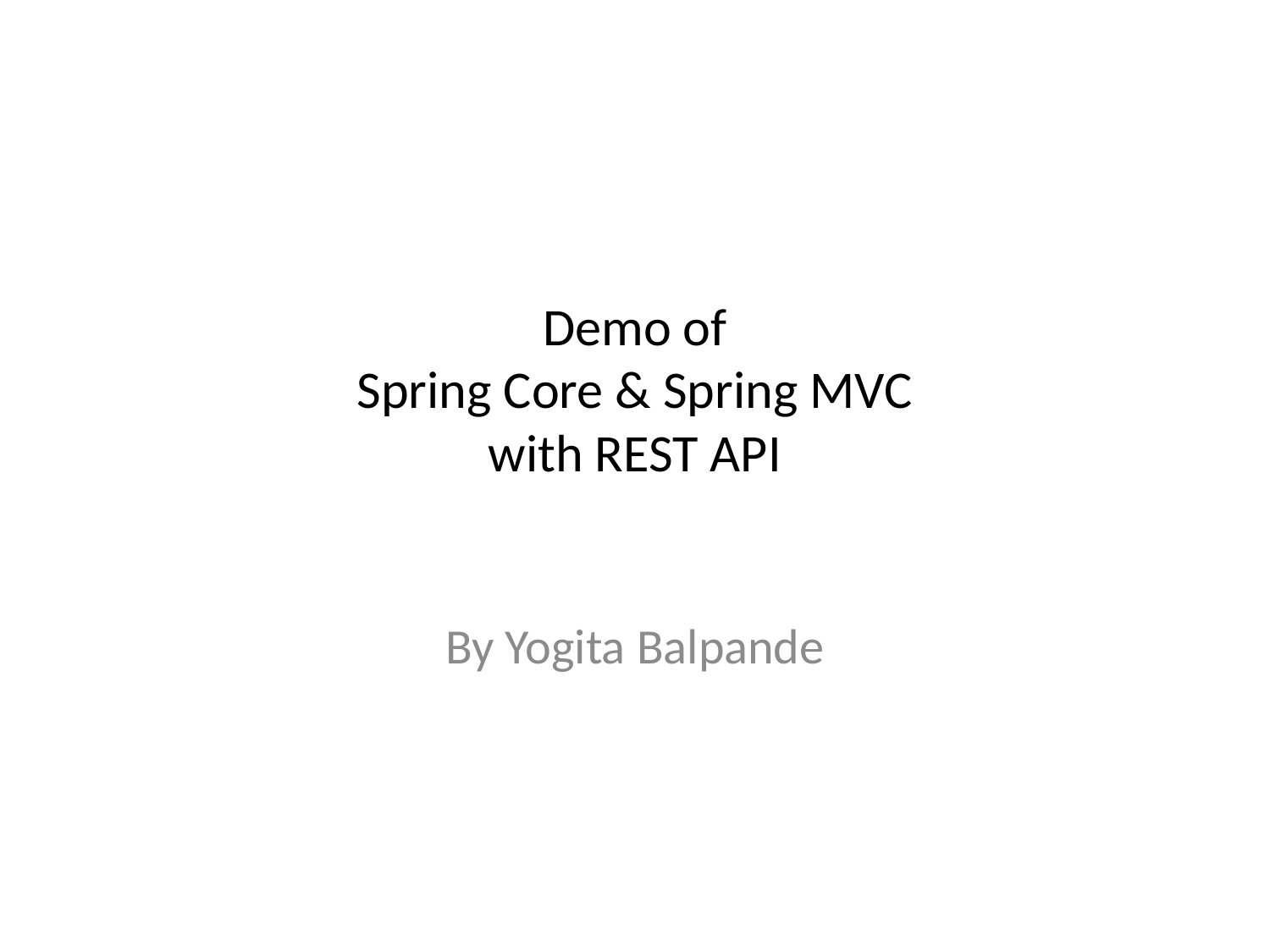

# Demo of Spring Core & Spring MVC with REST API

By Yogita Balpande